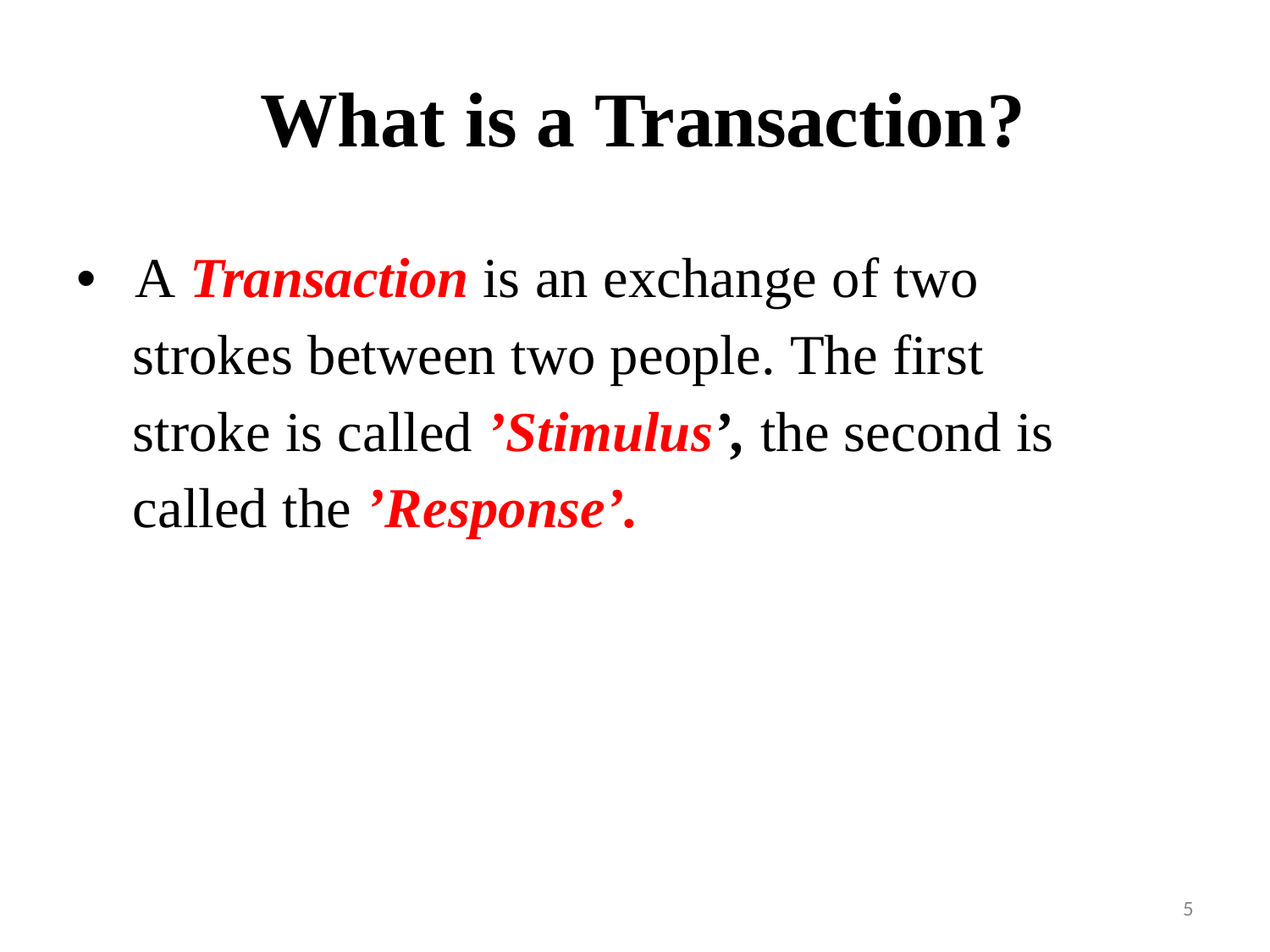

What is a Transaction?

• A Transaction is an exchange of two strokes between two people. The first stroke is called ’Stimulus’, the second is called the ’Response’.

5